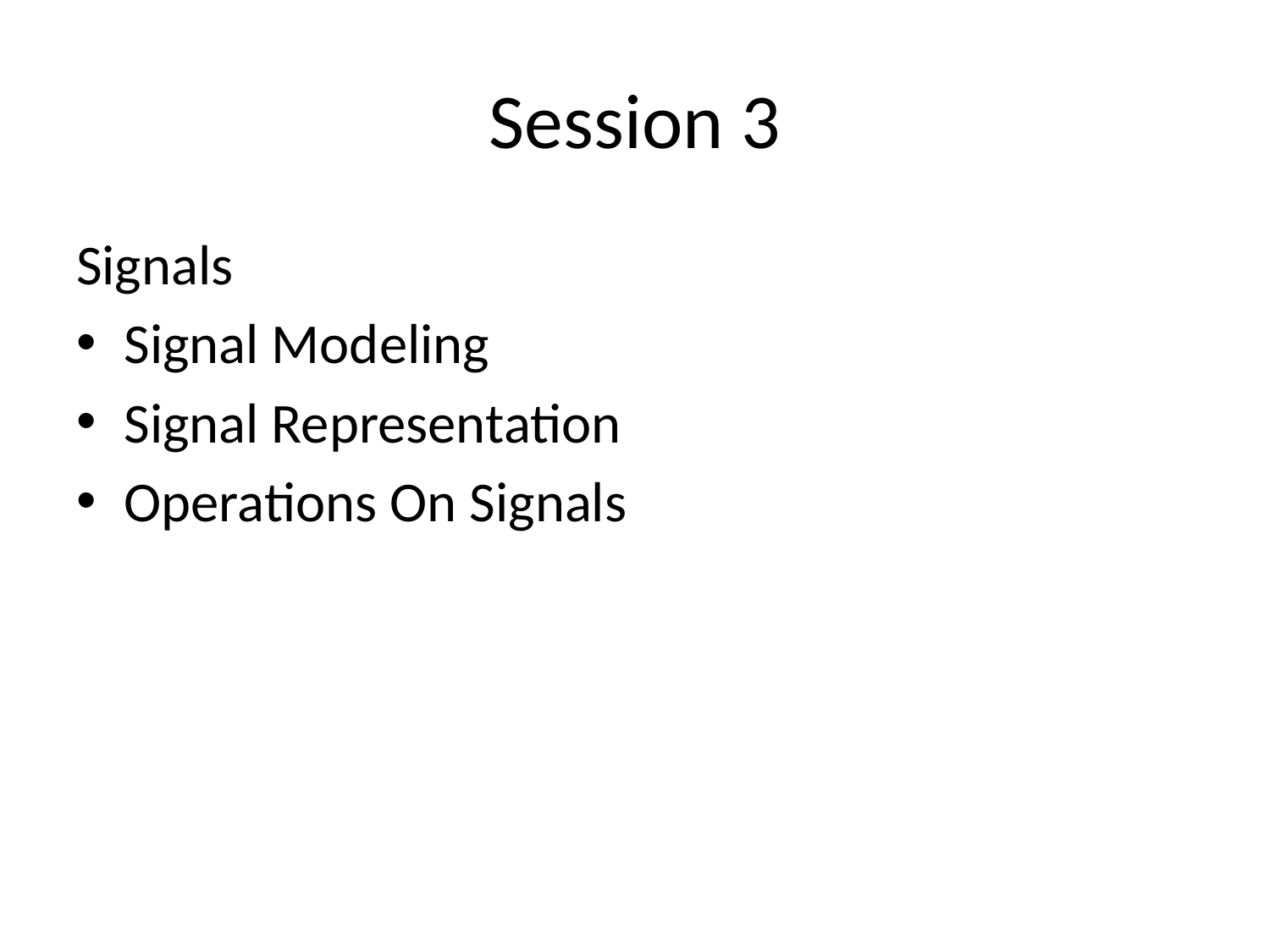

# Session 3
Signals
Signal Modeling
Signal Representation
Operations On Signals